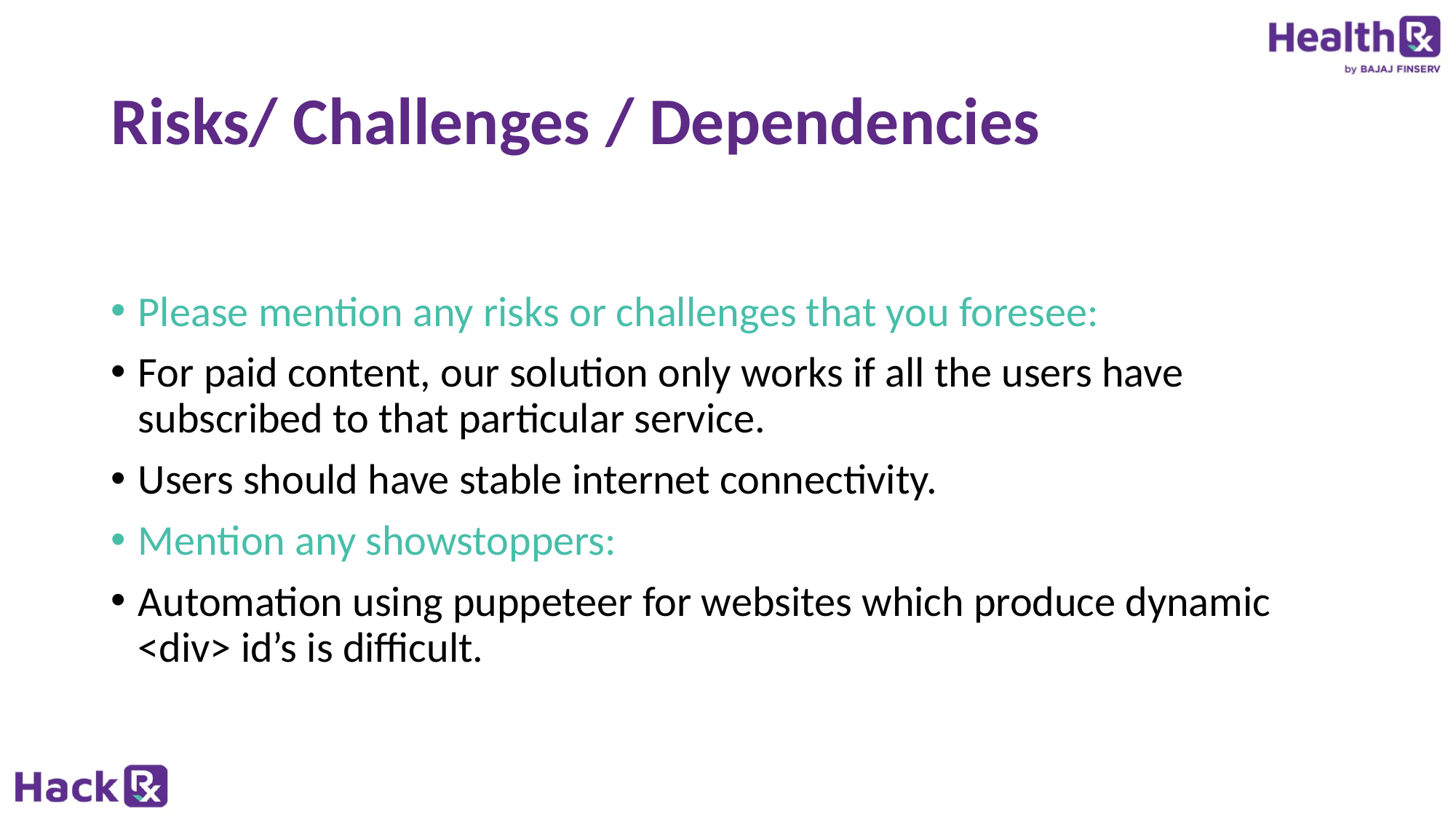

# Risks/ Challenges / Dependencies

Please mention any risks or challenges that you foresee:
For paid content, our solution only works if all the users have subscribed to that particular service.
Users should have stable internet connectivity.
Mention any showstoppers:
Automation using puppeteer for websites which produce dynamic       <div> id’s is difficult.